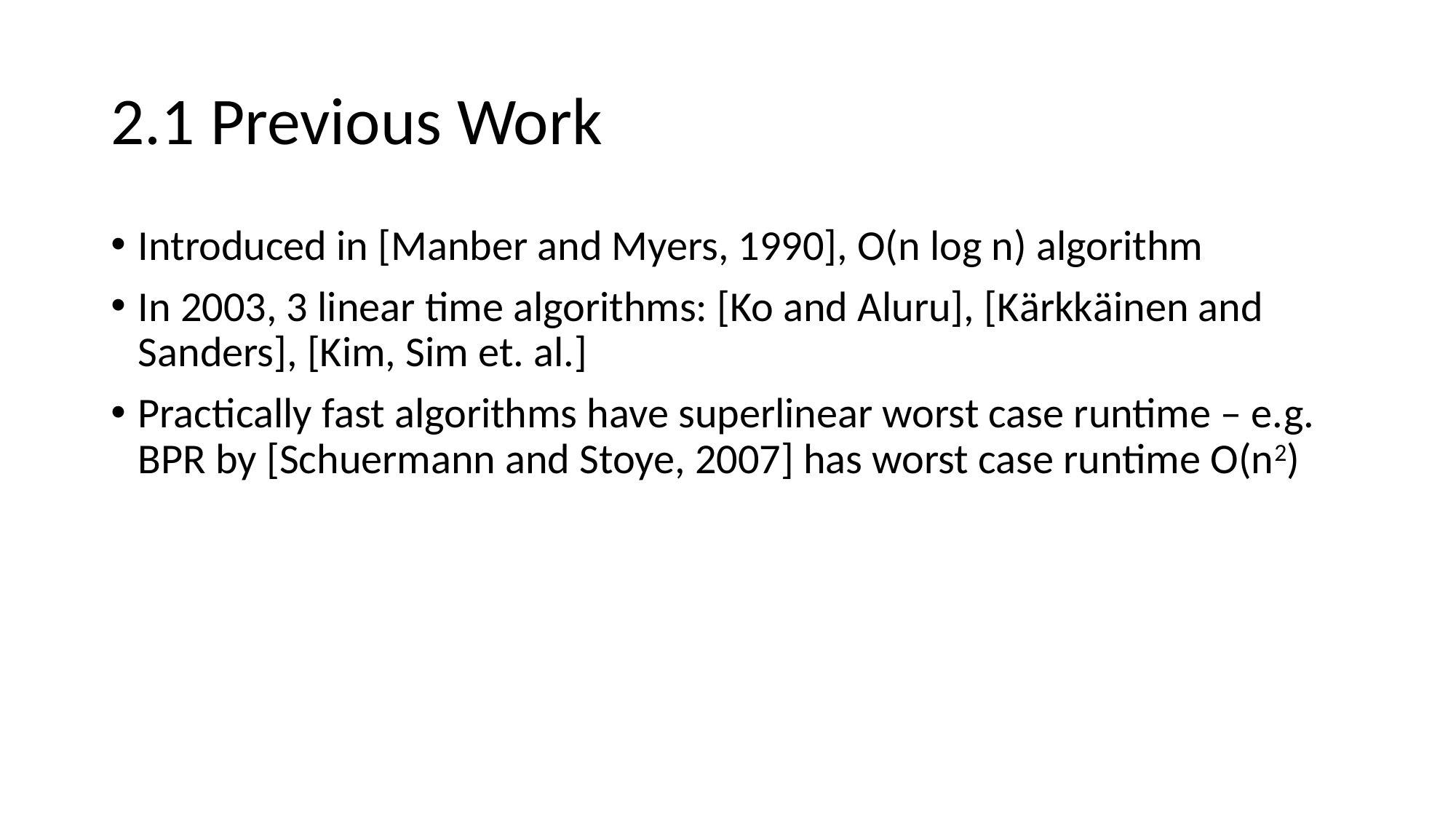

# 2.1 Previous Work
Introduced in [Manber and Myers, 1990], O(n log n) algorithm
In 2003, 3 linear time algorithms: [Ko and Aluru], [Kӓrkkӓinen and Sanders], [Kim, Sim et. al.]
Practically fast algorithms have superlinear worst case runtime – e.g. BPR by [Schuermann and Stoye, 2007] has worst case runtime O(n2)